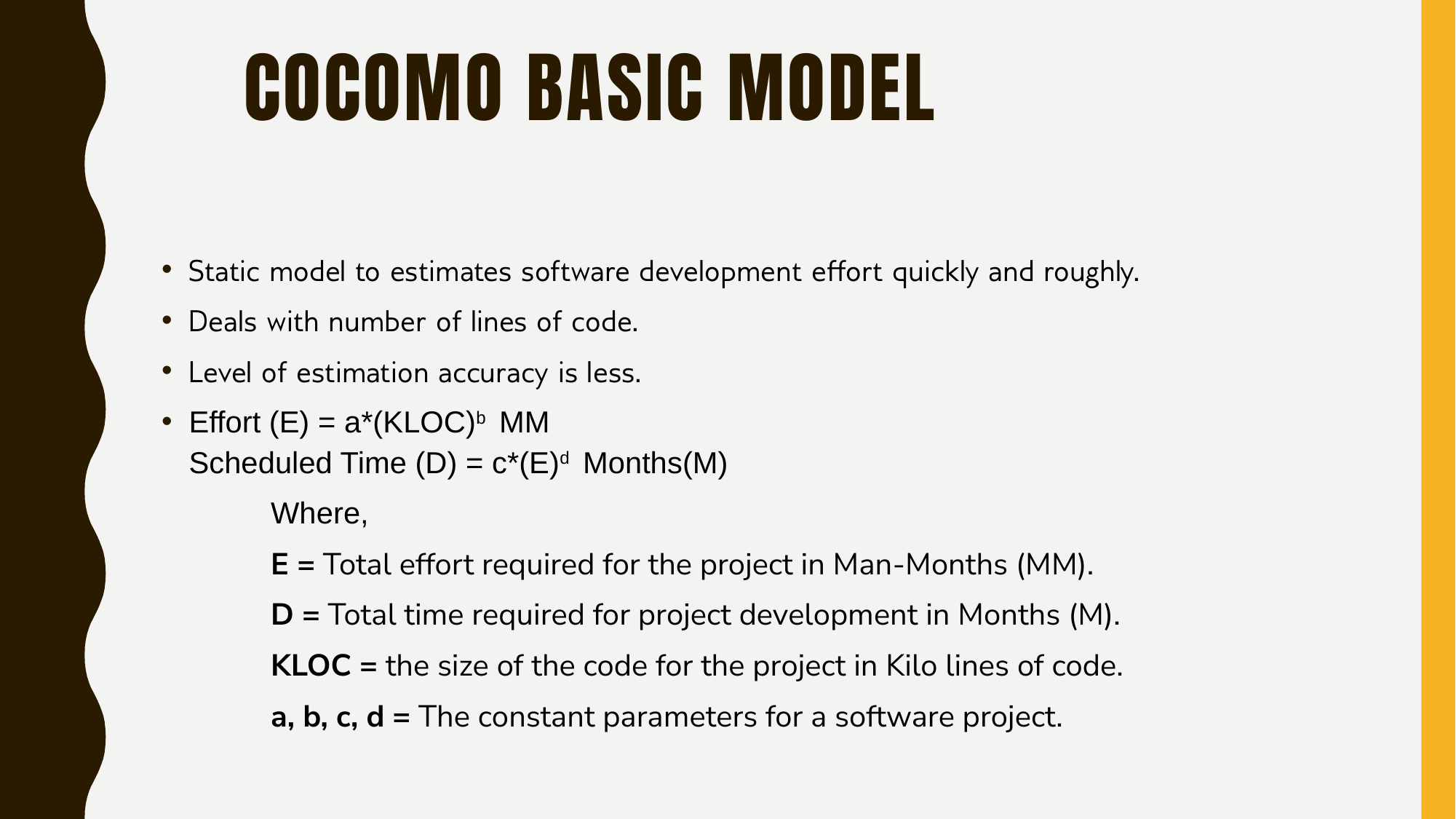

# Cocomo Basic Model
Static model to estimates software development effort quickly and roughly.
Deals with number of lines of code.
Level of estimation accuracy is less.
Effort (E) = a*(KLOC)b  MM
Scheduled Time (D) = c*(E)d  Months(M)
	Where,
	E = Total effort required for the project in Man-Months (MM).
	D = Total time required for project development in Months (M).
	KLOC = the size of the code for the project in Kilo lines of code.
	a, b, c, d = The constant parameters for a software project.